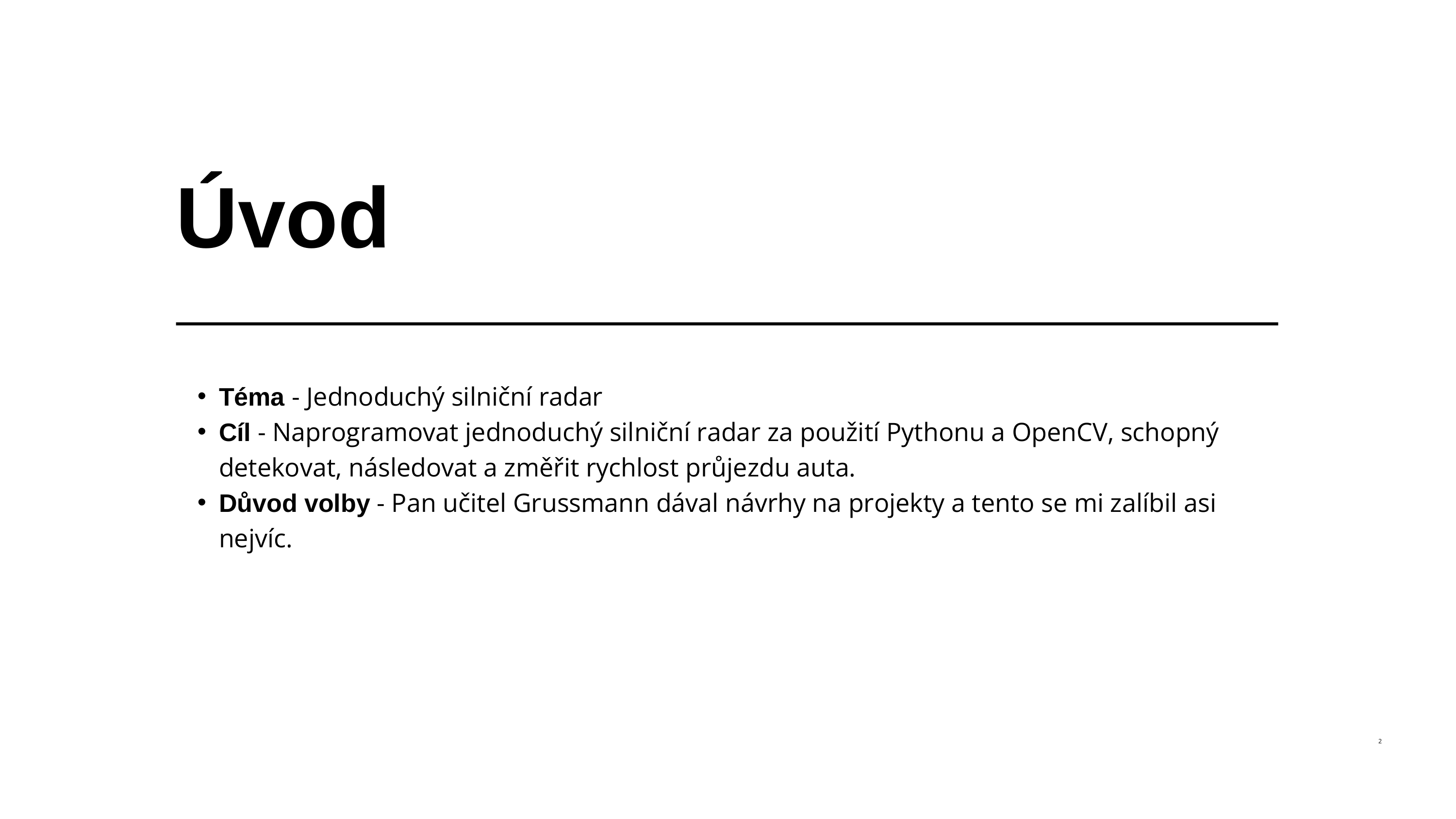

Úvod

Téma - Jednoduchý silniční radar
Cíl - Naprogramovat jednoduchý silniční radar za použití Pythonu a OpenCV, schopný detekovat, následovat a změřit rychlost průjezdu auta.
Důvod volby - Pan učitel Grussmann dával návrhy na projekty a tento se mi zalíbil asi nejvíc.
2